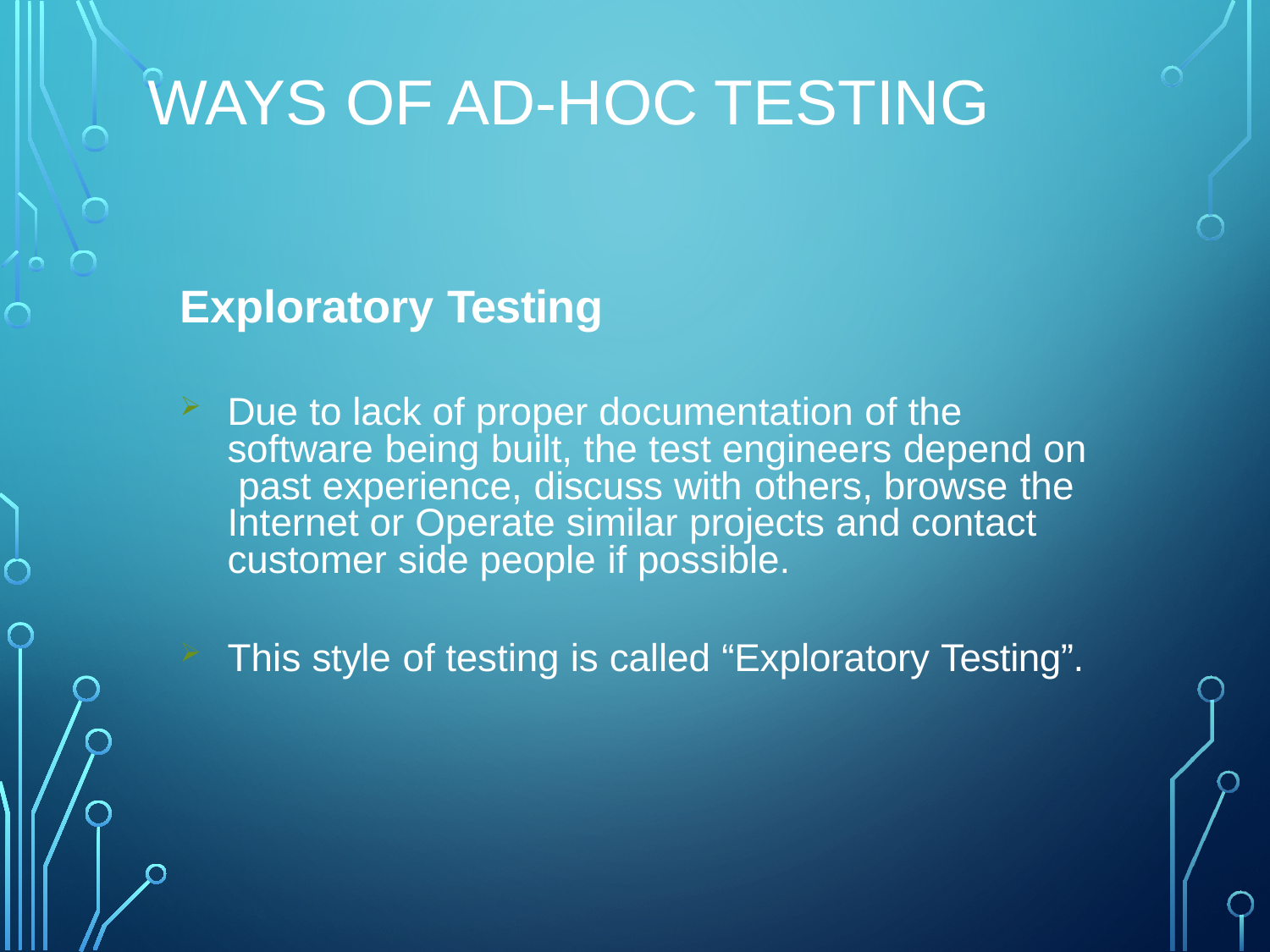

Ways of ad-hoc testing
Exploratory Testing

Due to lack of proper documentation of the  software being built, the test engineers depend on  past experience, discuss with others, browse the  Internet or Operate similar projects and contact  customer side people if possible.

This style of testing is called “Exploratory Testing”.